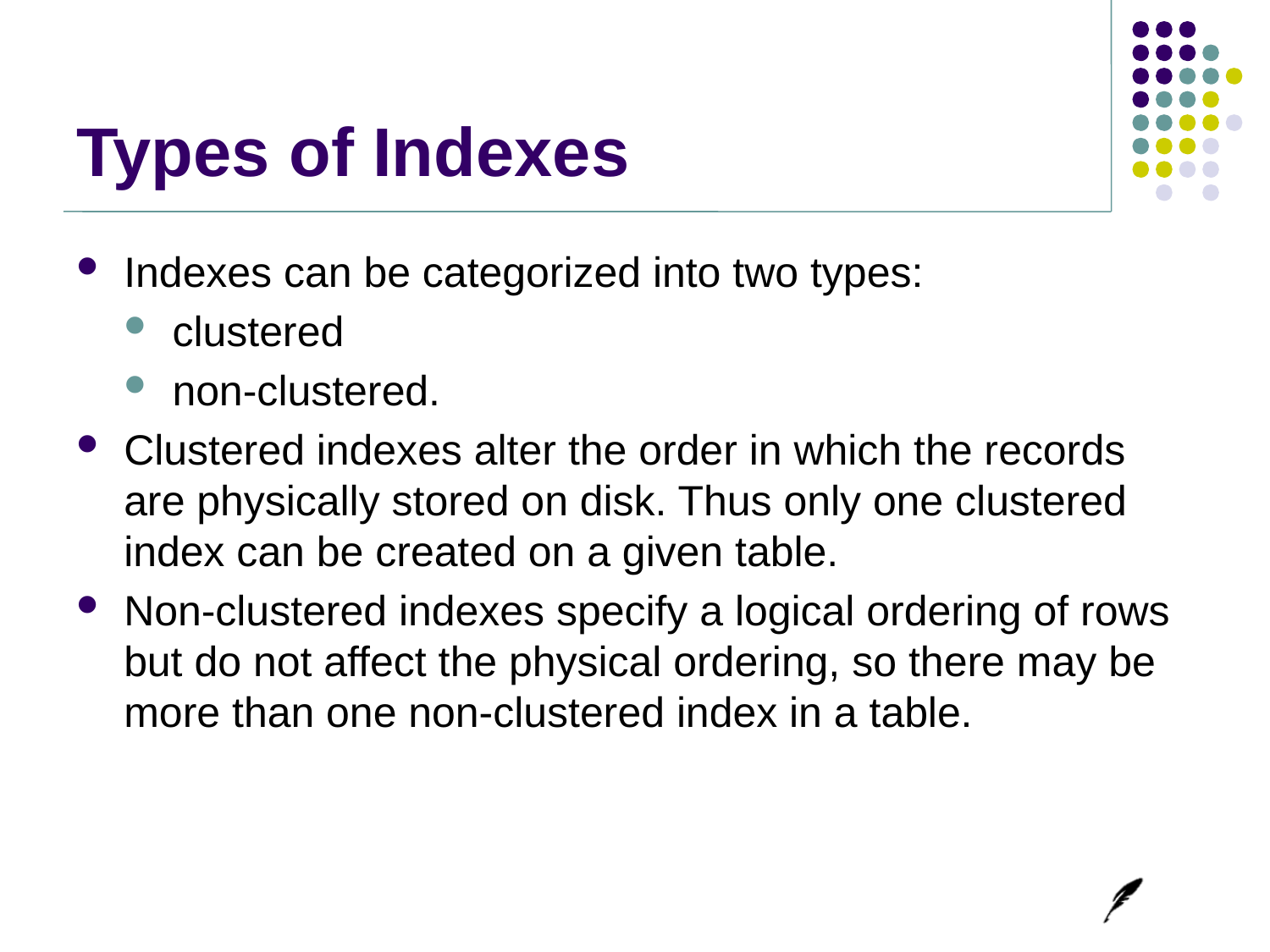

# Types of Indexes
Indexes can be categorized into two types:
clustered
non-clustered.
Clustered indexes alter the order in which the records are physically stored on disk. Thus only one clustered index can be created on a given table.
Non-clustered indexes specify a logical ordering of rows but do not affect the physical ordering, so there may be more than one non-clustered index in a table.